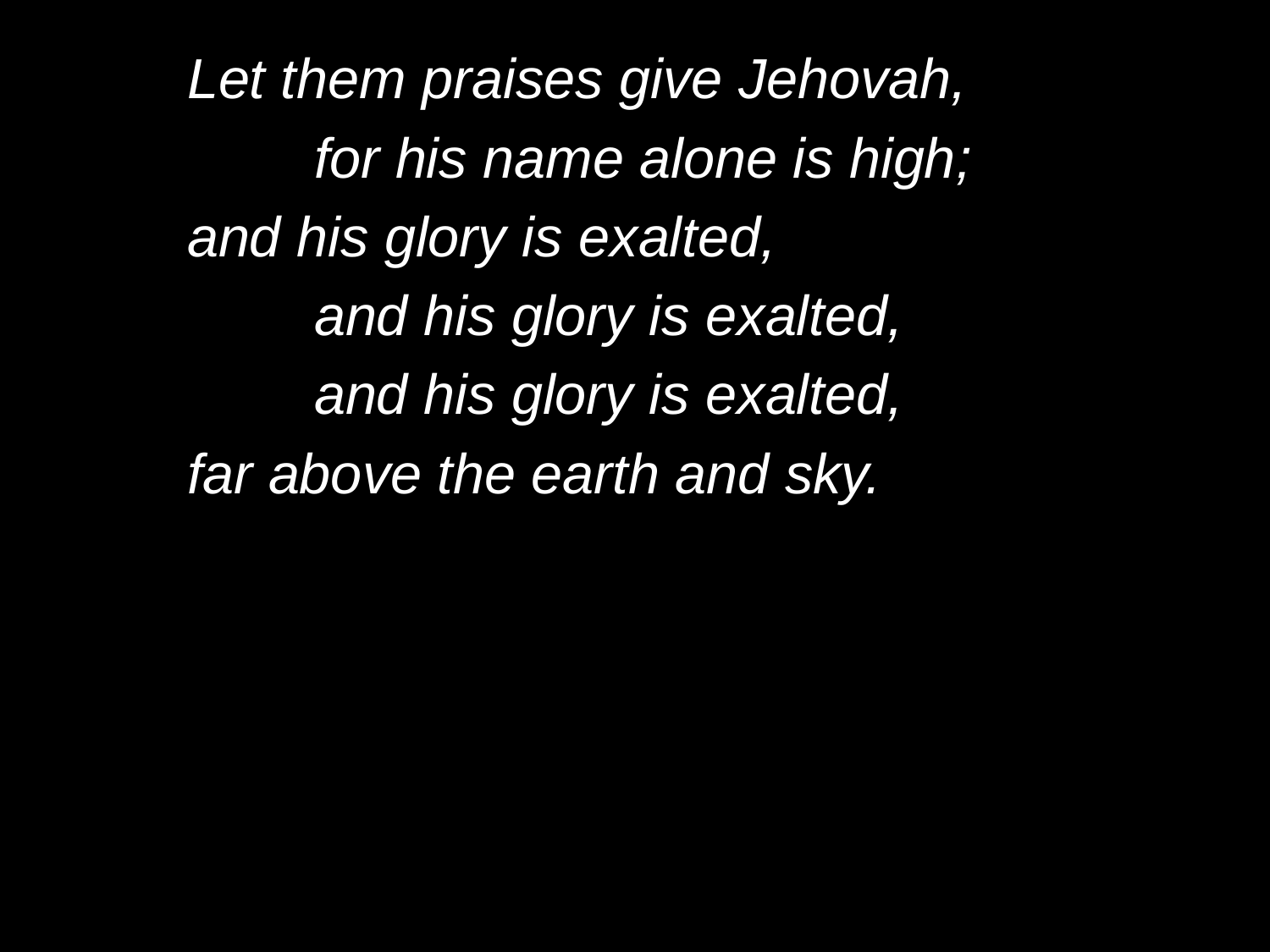

Let them praises give Jehovah,
		for his name alone is high;
	and his glory is exalted,
		and his glory is exalted,
		and his glory is exalted,
	far above the earth and sky.